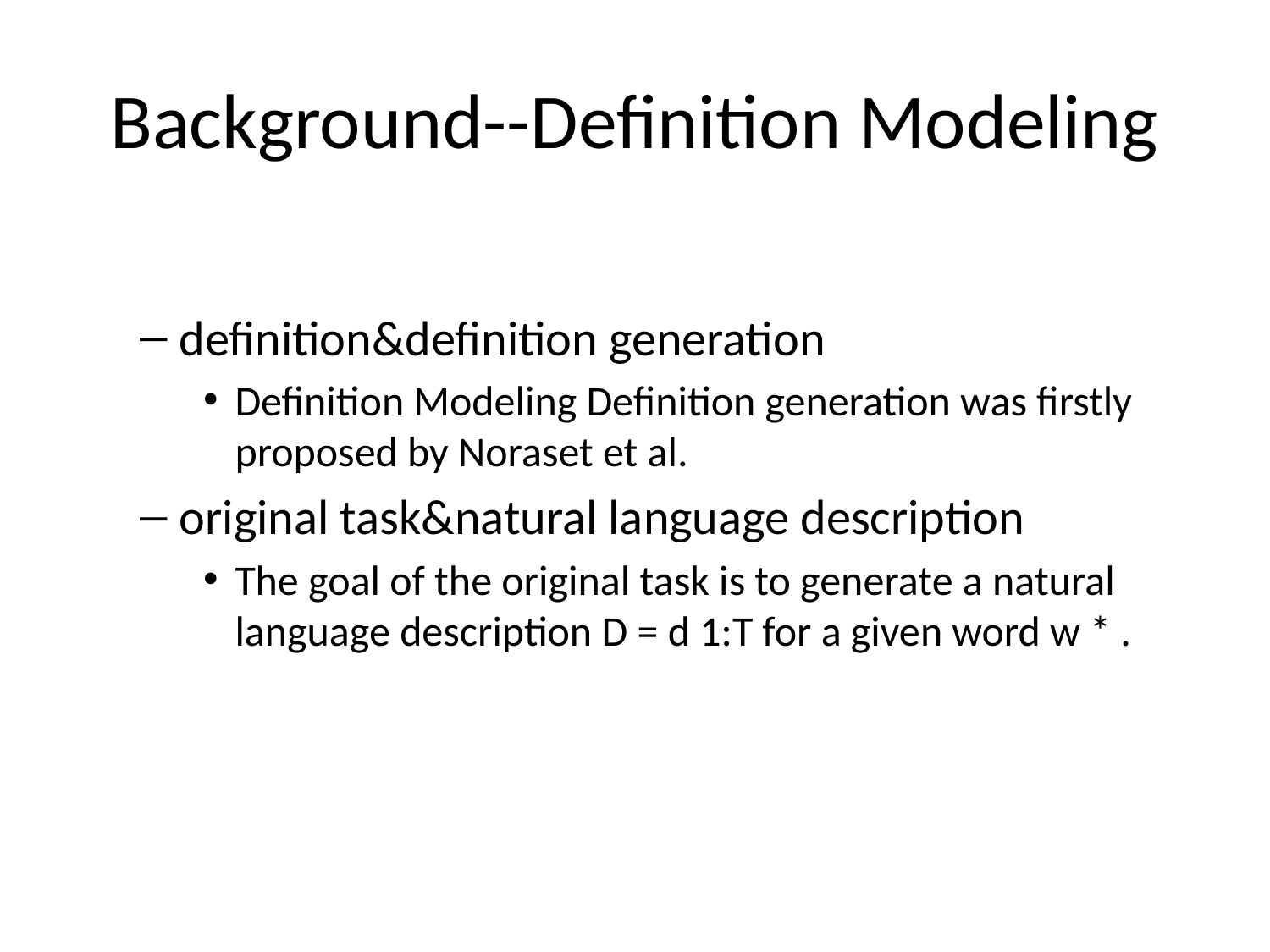

# Background--Definition Modeling

definition&definition generation
Definition Modeling Definition generation was firstly proposed by Noraset et al.
original task&natural language description
The goal of the original task is to generate a natural language description D = d 1:T for a given word w * .